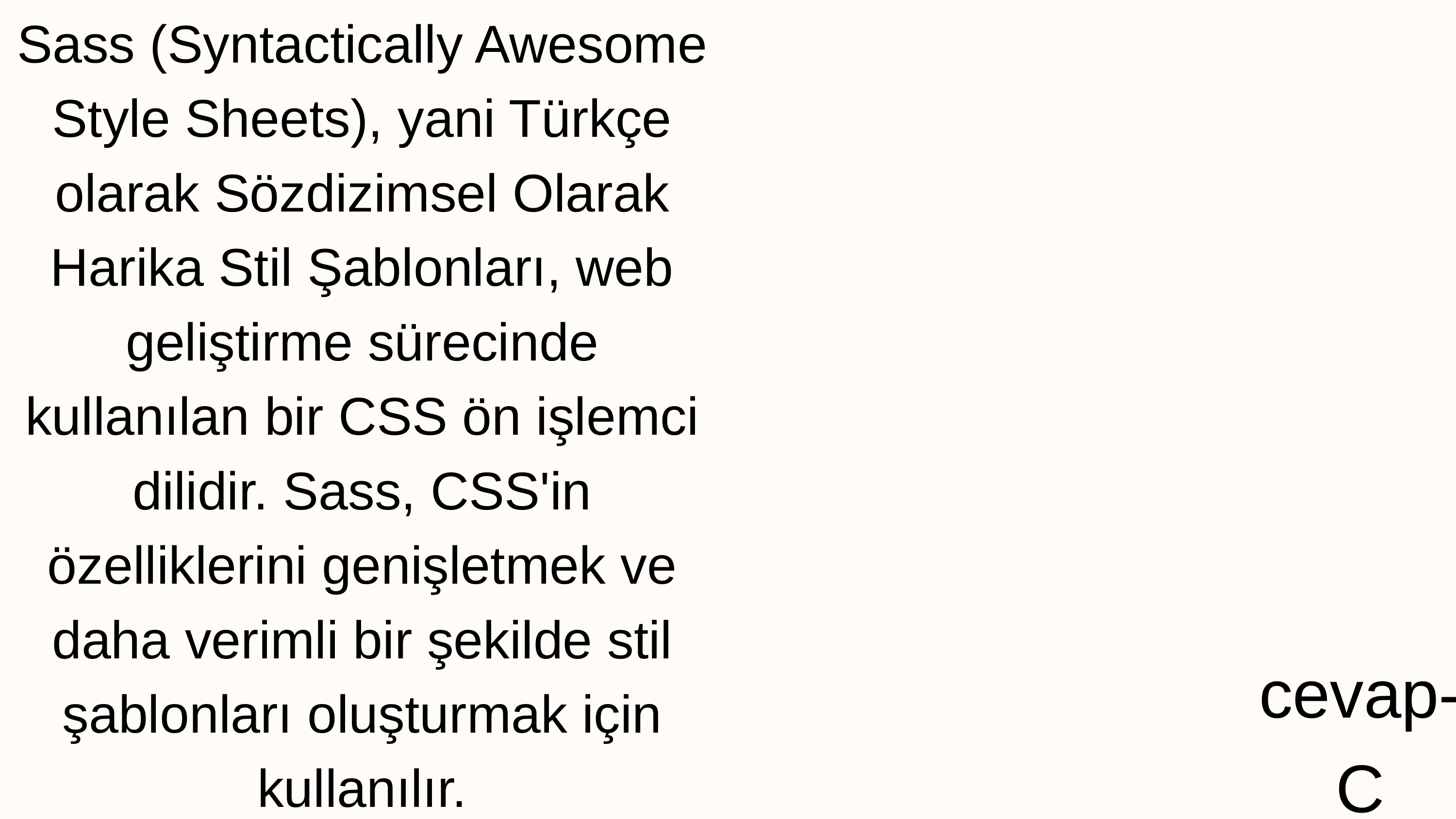

Sass (Syntactically Awesome Style Sheets), yani Türkçe olarak Sözdizimsel Olarak Harika Stil Şablonları, web geliştirme sürecinde kullanılan bir CSS ön işlemci dilidir. Sass, CSS'in özelliklerini genişletmek ve daha verimli bir şekilde stil şablonları oluşturmak için kullanılır.
cevap-
C